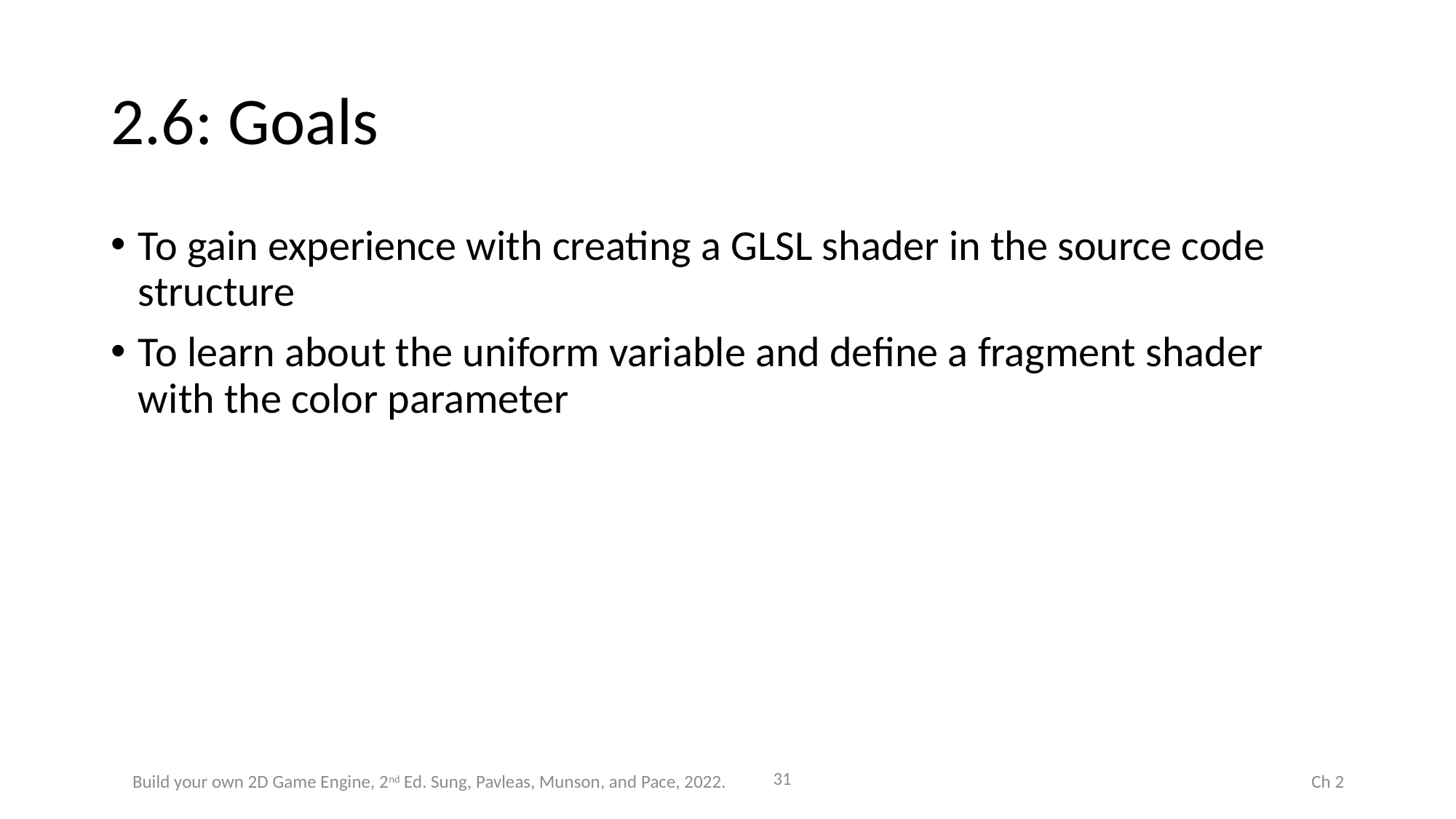

# 2.6: Goals
To gain experience with creating a GLSL shader in the source code structure
To learn about the uniform variable and define a fragment shader with the color parameter